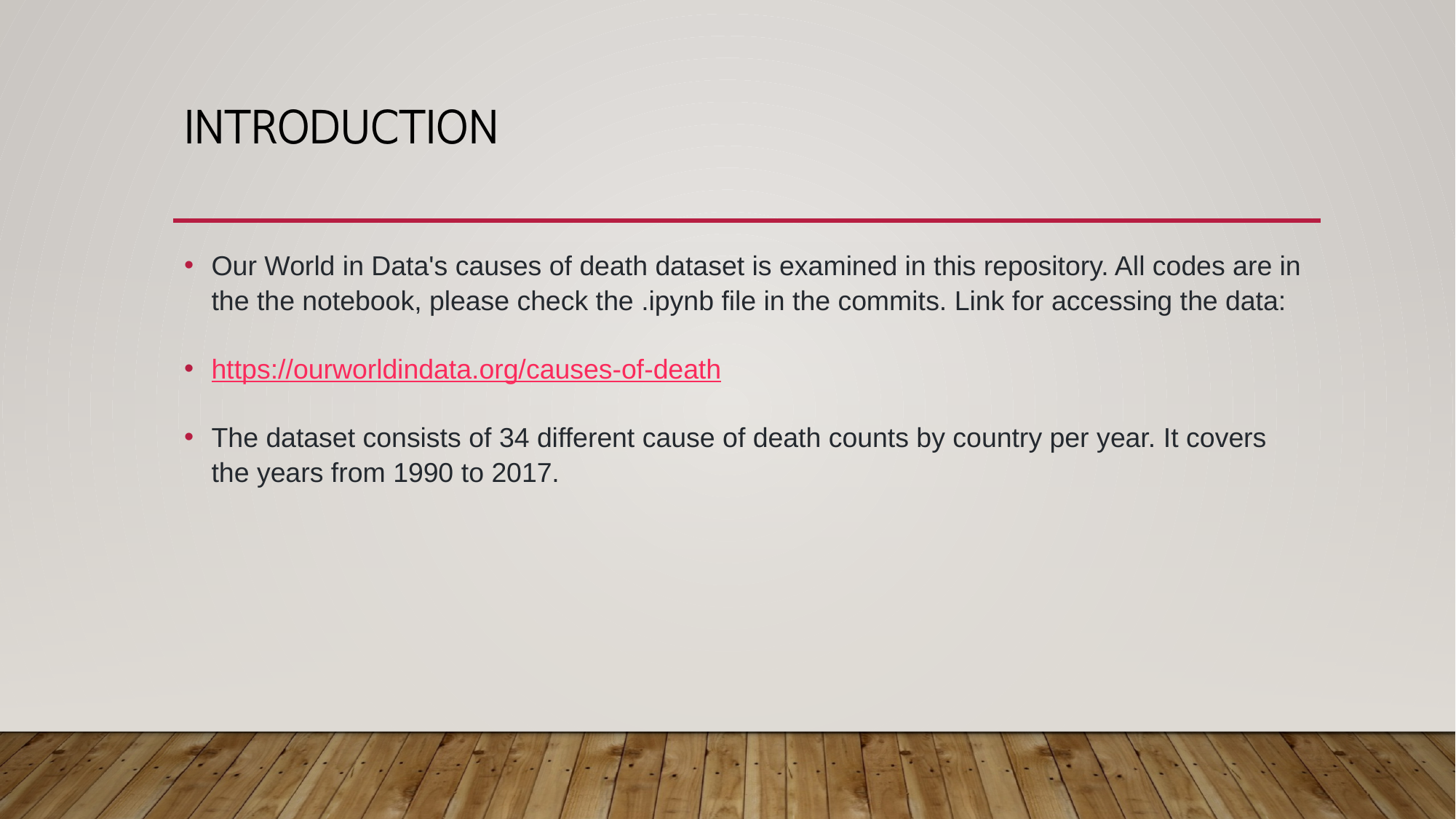

# INTRODUCTION
Our World in Data's causes of death dataset is examined in this repository. All codes are in the the notebook, please check the .ipynb file in the commits. Link for accessing the data:
https://ourworldindata.org/causes-of-death
The dataset consists of 34 different cause of death counts by country per year. It covers the years from 1990 to 2017.